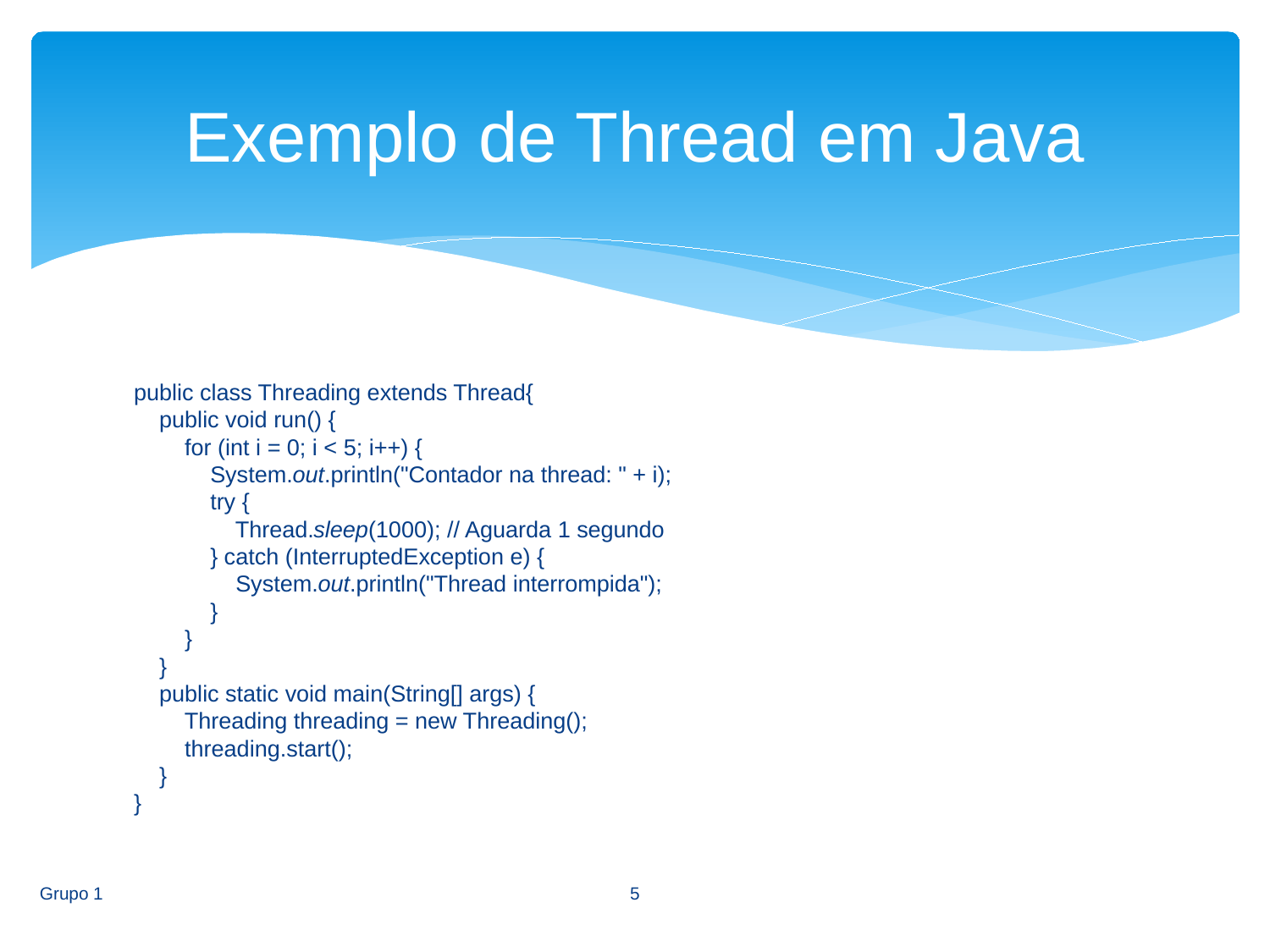

# Exemplo de Thread em Java
public class Threading extends Thread{
    public void run() {
        for (int i = 0; i < 5; i++) {
            System.out.println("Contador na thread: " + i);
            try {
                Thread.sleep(1000); // Aguarda 1 segundo
            } catch (InterruptedException e) {
                System.out.println("Thread interrompida");
            }
        }
    }
    public static void main(String[] args) {
        Threading threading = new Threading();
        threading.start();
    }
}

5
Grupo 1